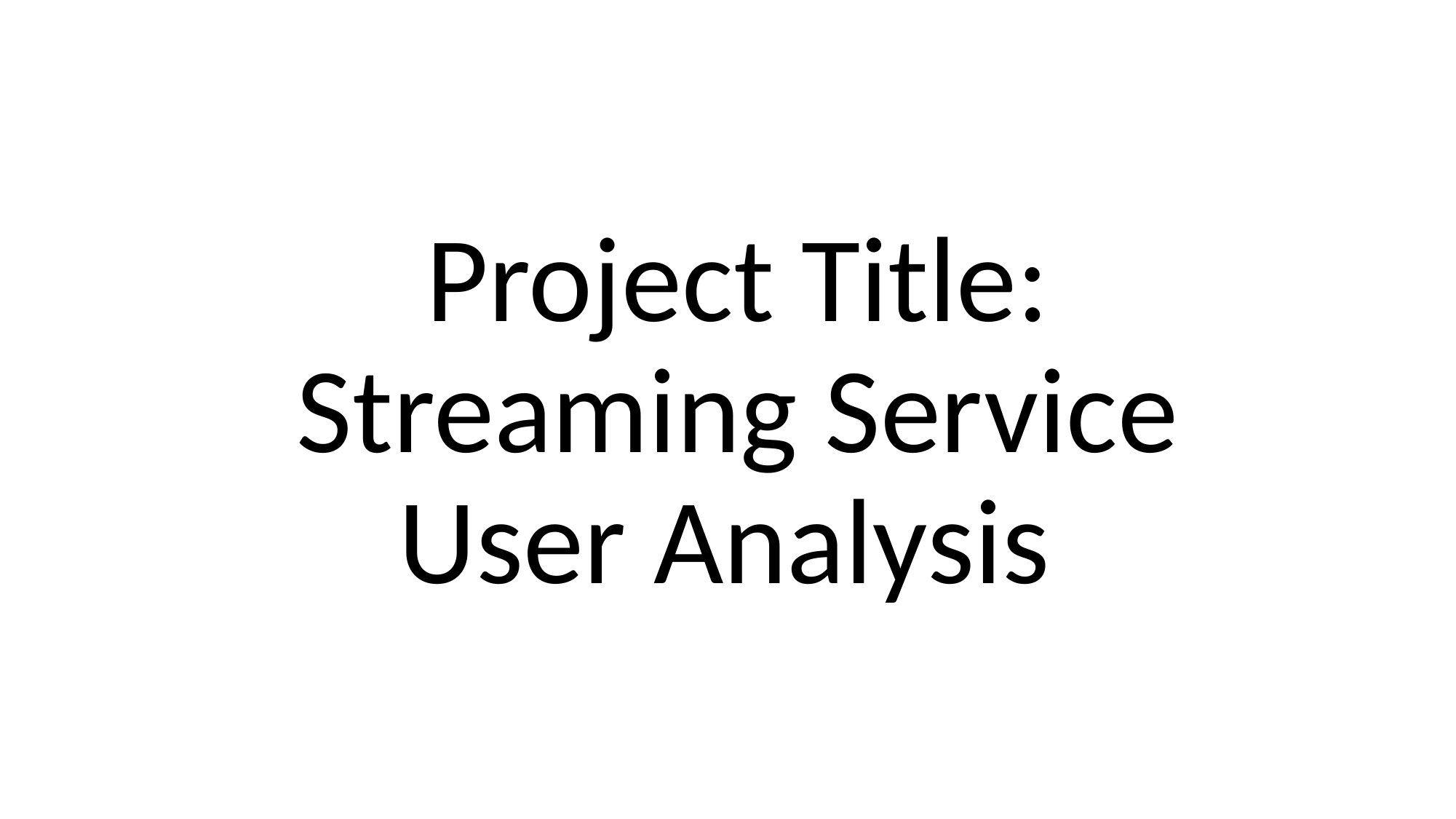

# Project Title: Streaming Service User Analysis